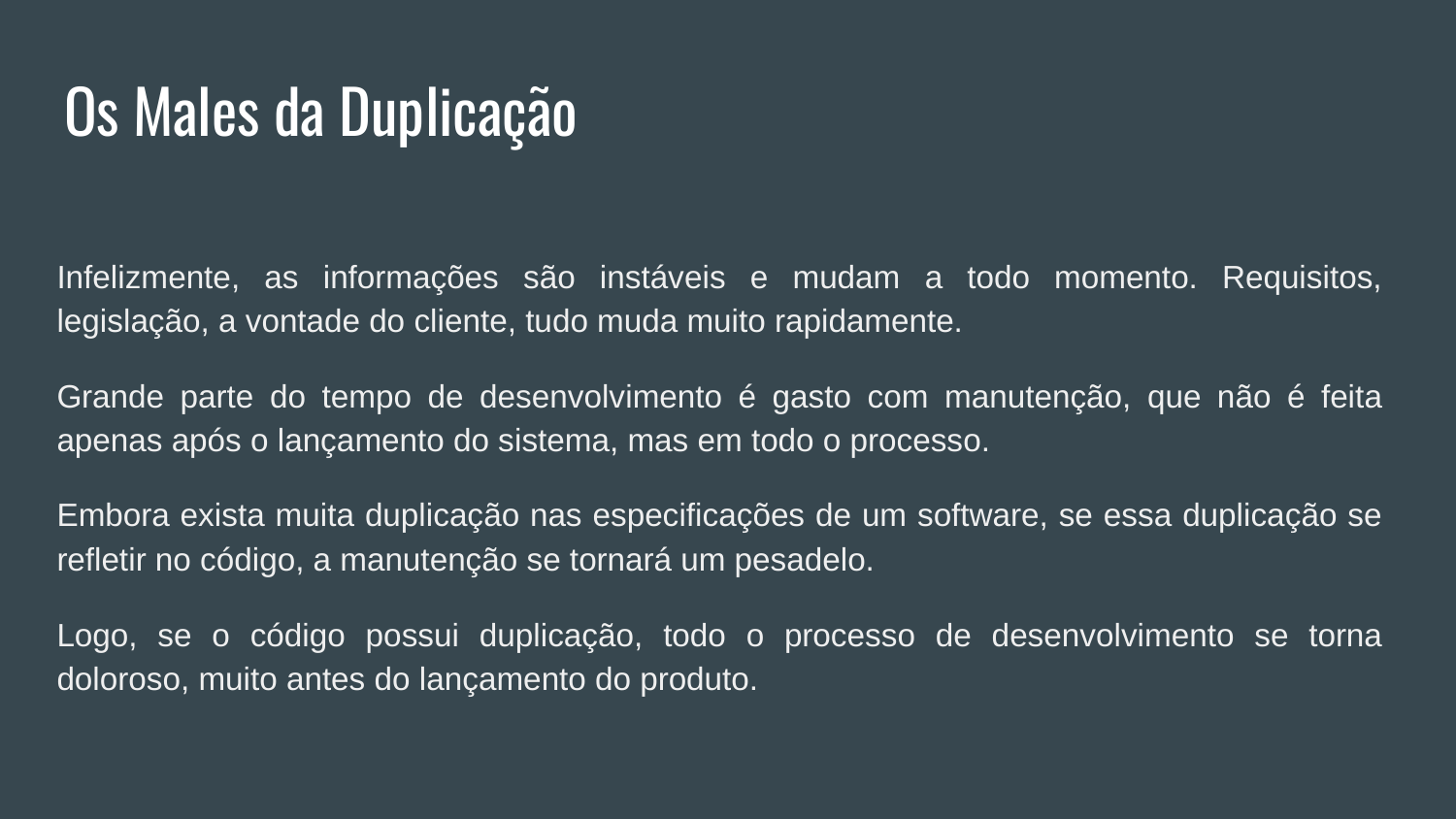

# Os Males da Duplicação

Infelizmente, as informações são instáveis e mudam a todo momento. Requisitos, legislação, a vontade do cliente, tudo muda muito rapidamente.
Grande parte do tempo de desenvolvimento é gasto com manutenção, que não é feita apenas após o lançamento do sistema, mas em todo o processo.
Embora exista muita duplicação nas especificações de um software, se essa duplicação se refletir no código, a manutenção se tornará um pesadelo.
Logo, se o código possui duplicação, todo o processo de desenvolvimento se torna doloroso, muito antes do lançamento do produto.